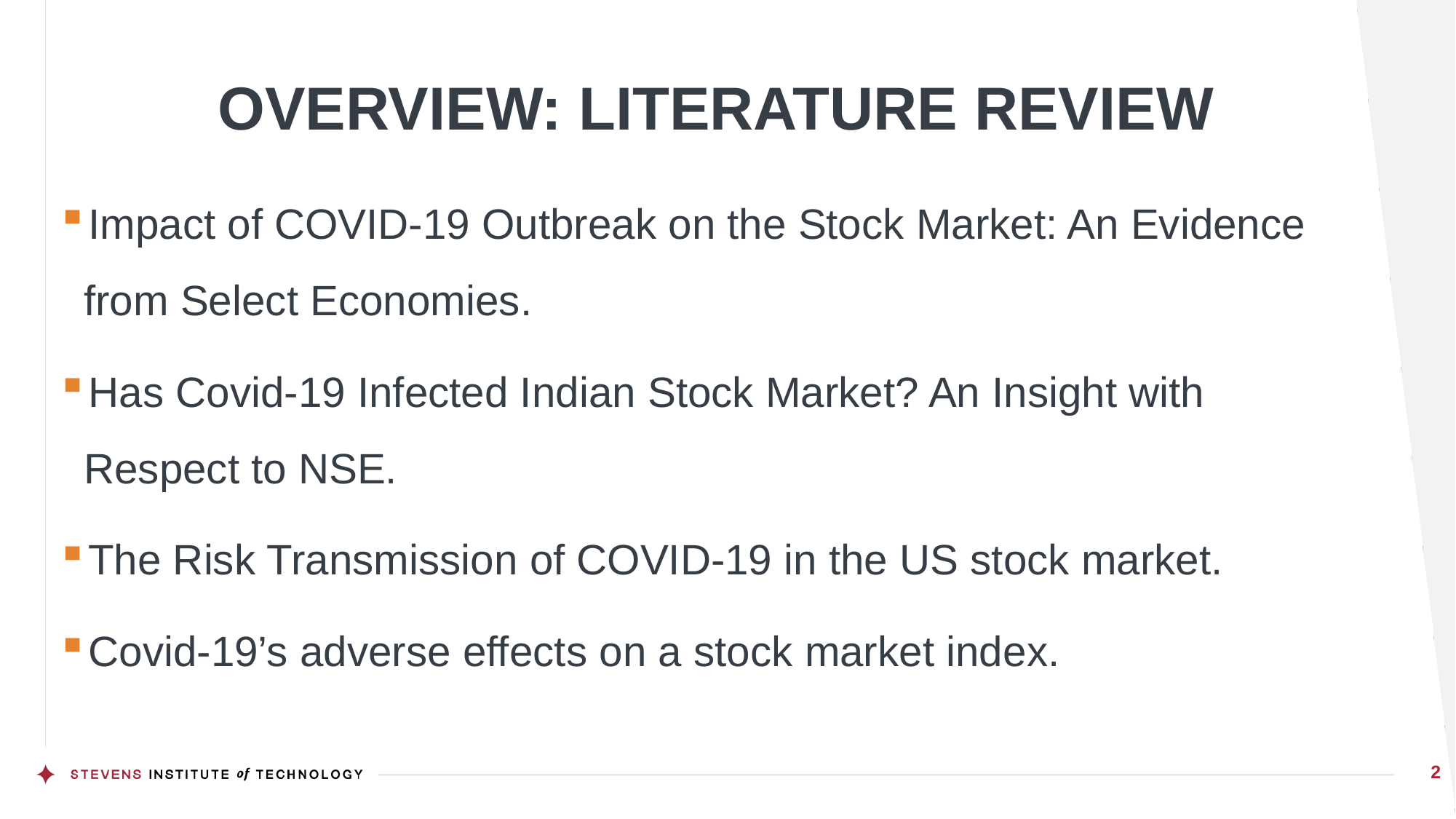

# OVERVIEW: LITERATURE REVIEW
Impact of COVID-19 Outbreak on the Stock Market: An Evidence from Select Economies.
Has Covid-19 Infected Indian Stock Market? An Insight with Respect to NSE.
The Risk Transmission of COVID-19 in the US stock market.
Covid-19’s adverse effects on a stock market index.

2